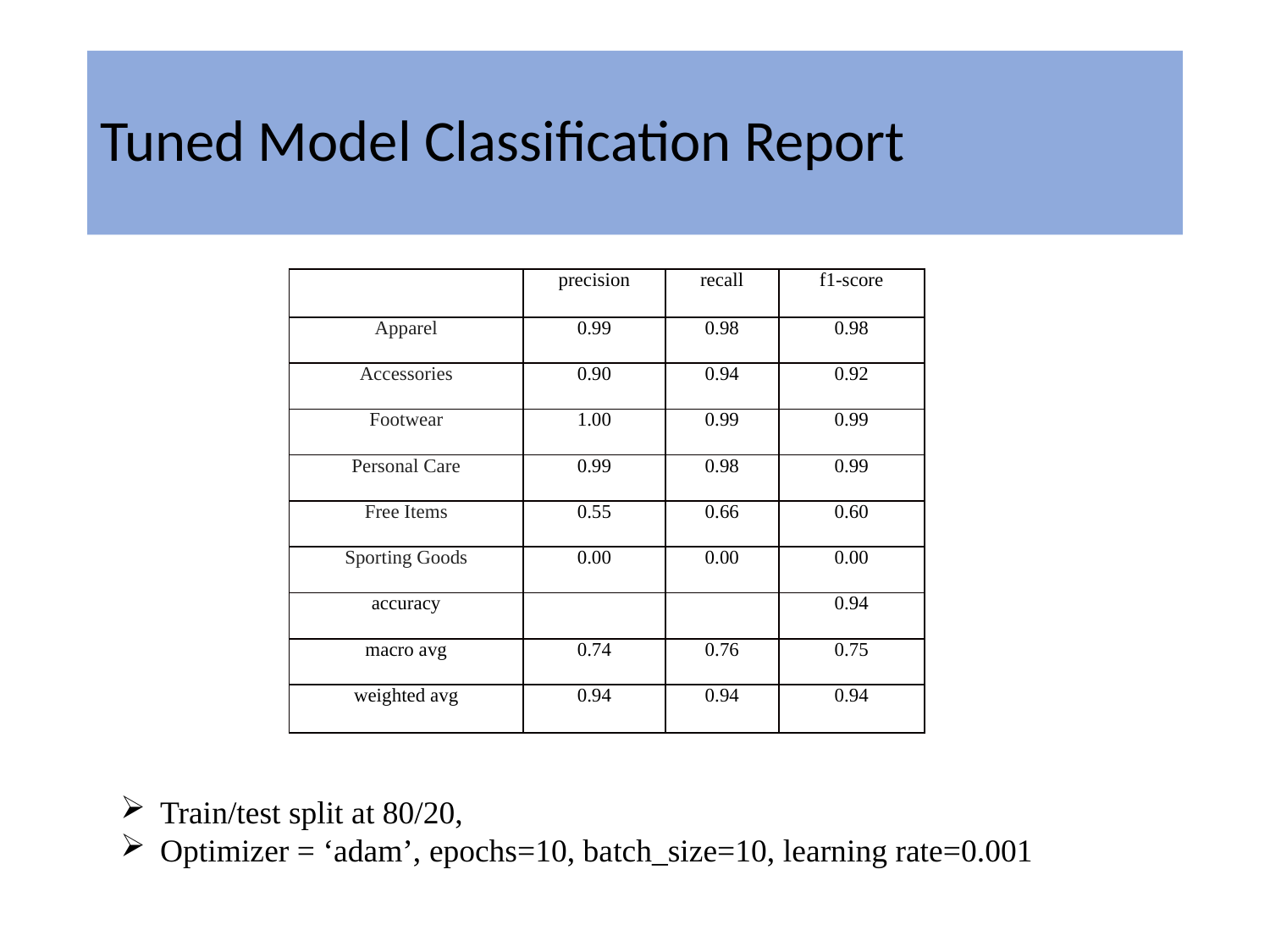

# Tuned Model Classification Report
|  | precision | recall | f1-score |
| --- | --- | --- | --- |
| Apparel | 0.99 | 0.98 | 0.98 |
| Accessories | 0.90 | 0.94 | 0.92 |
| Footwear | 1.00 | 0.99 | 0.99 |
| Personal Care | 0.99 | 0.98 | 0.99 |
| Free Items | 0.55 | 0.66 | 0.60 |
| Sporting Goods | 0.00 | 0.00 | 0.00 |
| accuracy |  |  | 0.94 |
| macro avg | 0.74 | 0.76 | 0.75 |
| weighted avg | 0.94 | 0.94 | 0.94 |
Train/test split at 80/20,
Optimizer = ‘adam’, epochs=10, batch_size=10, learning rate=0.001
10